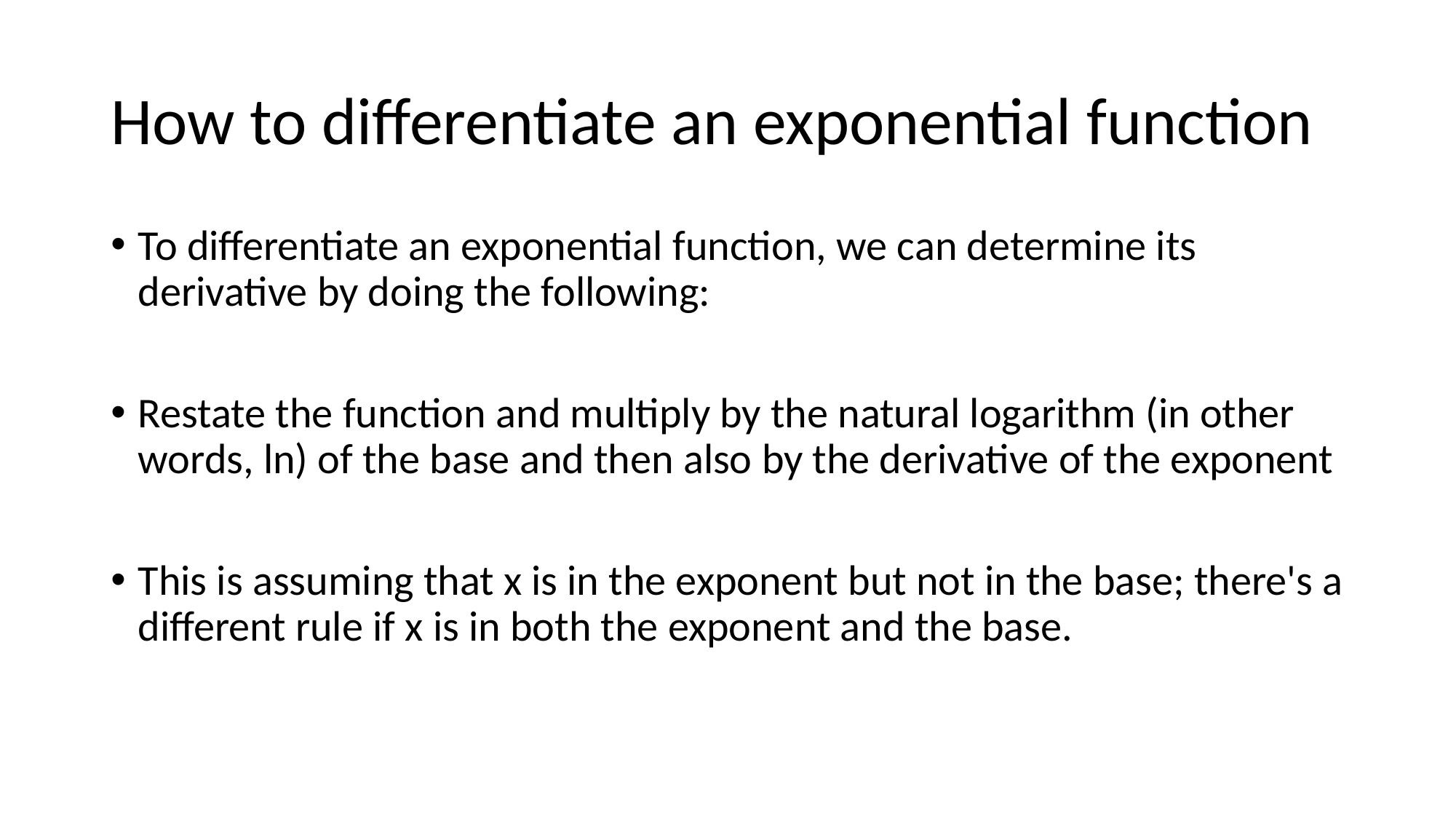

# How to differentiate an exponential function
To differentiate an exponential function, we can determine its derivative by doing the following:

Restate the function and multiply by the natural logarithm (in other words, ln) of the base and then also by the derivative of the exponent

This is assuming that x is in the exponent but not in the base; there's a different rule if x is in both the exponent and the base.